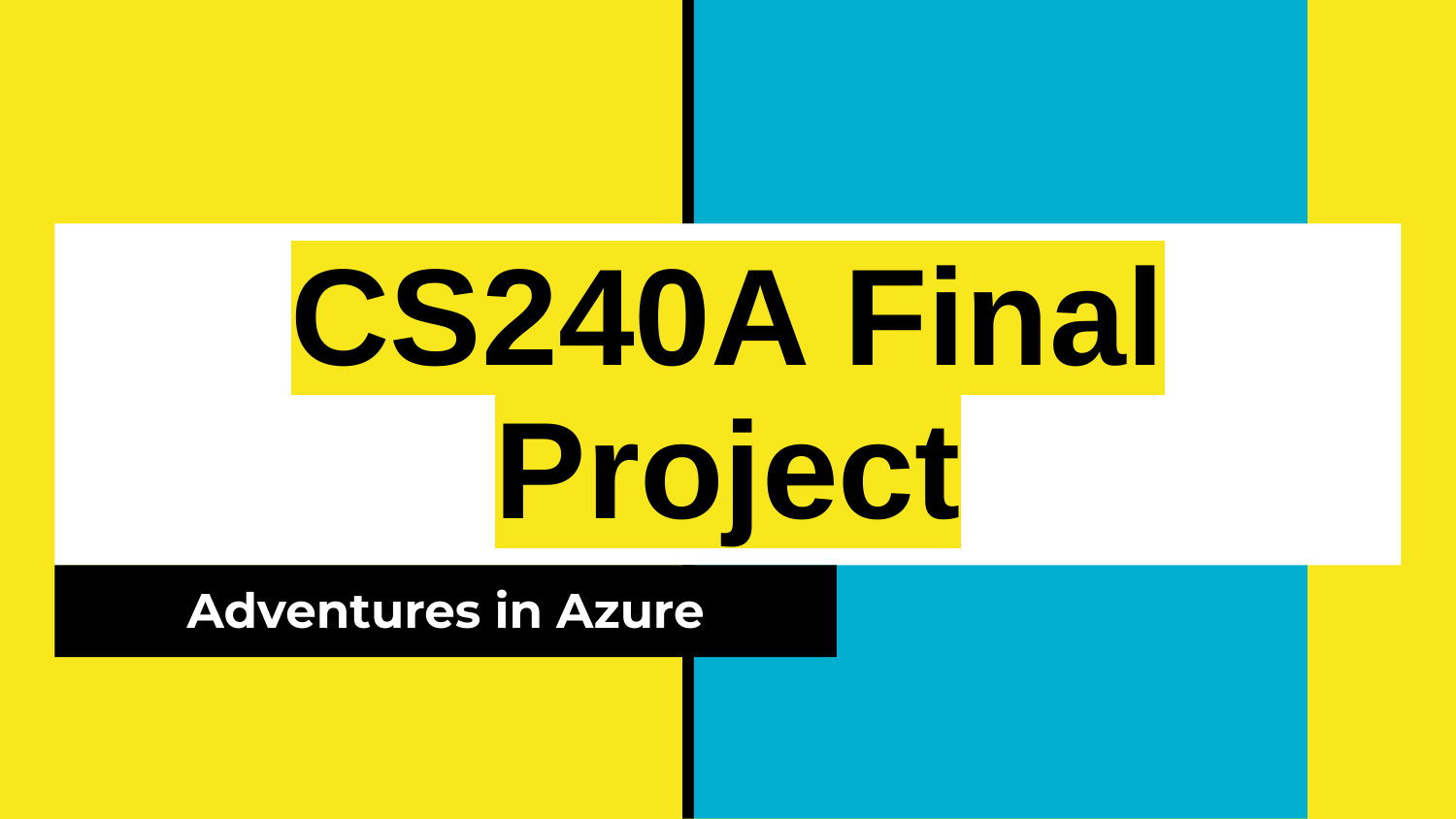

# CS240A Final Project
Adventures in Azure